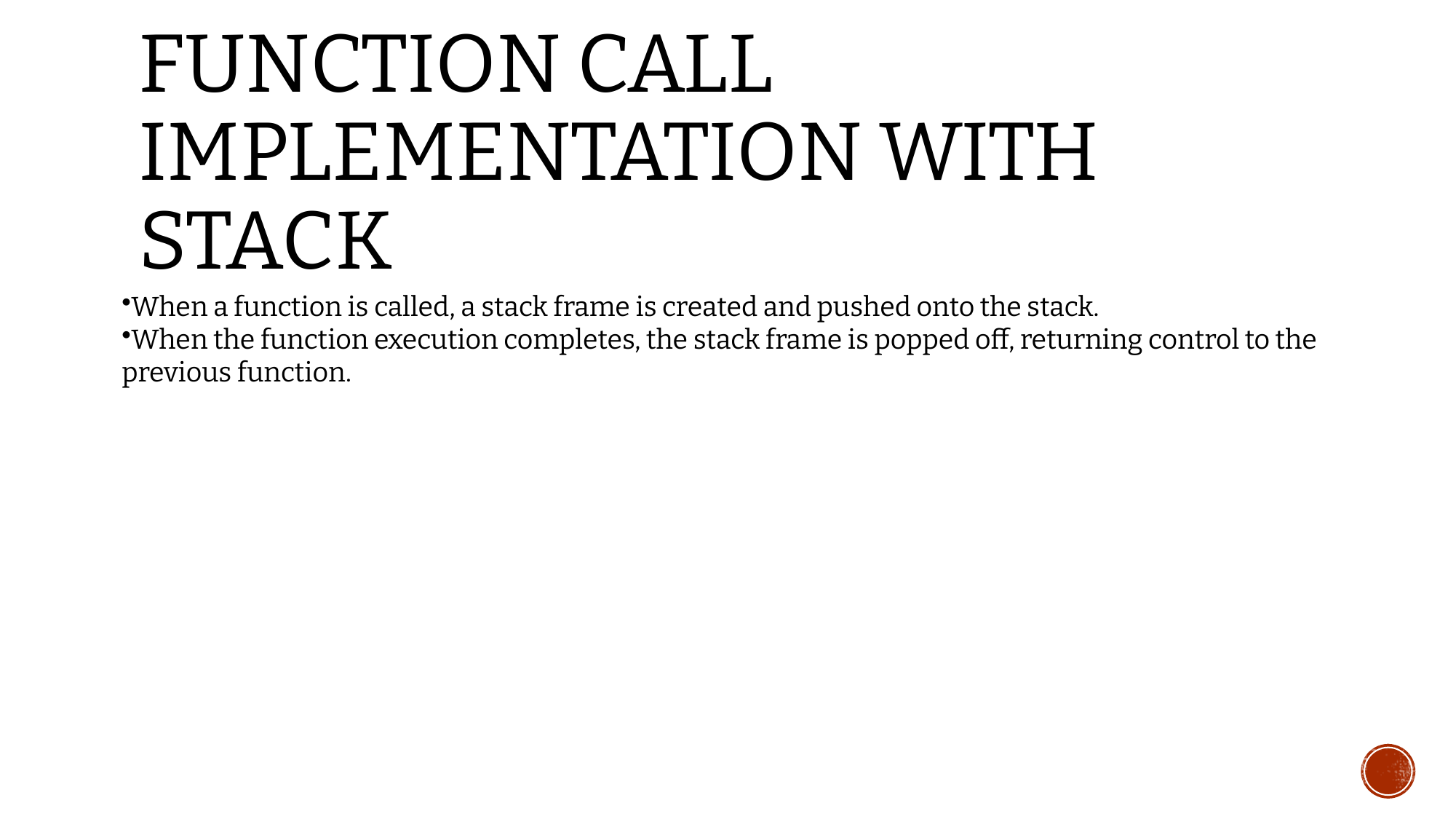

# Function Call Implementation with Stack

When a function is called, a stack frame is created and pushed onto the stack.
When the function execution completes, the stack frame is popped off, returning control to the previous function.